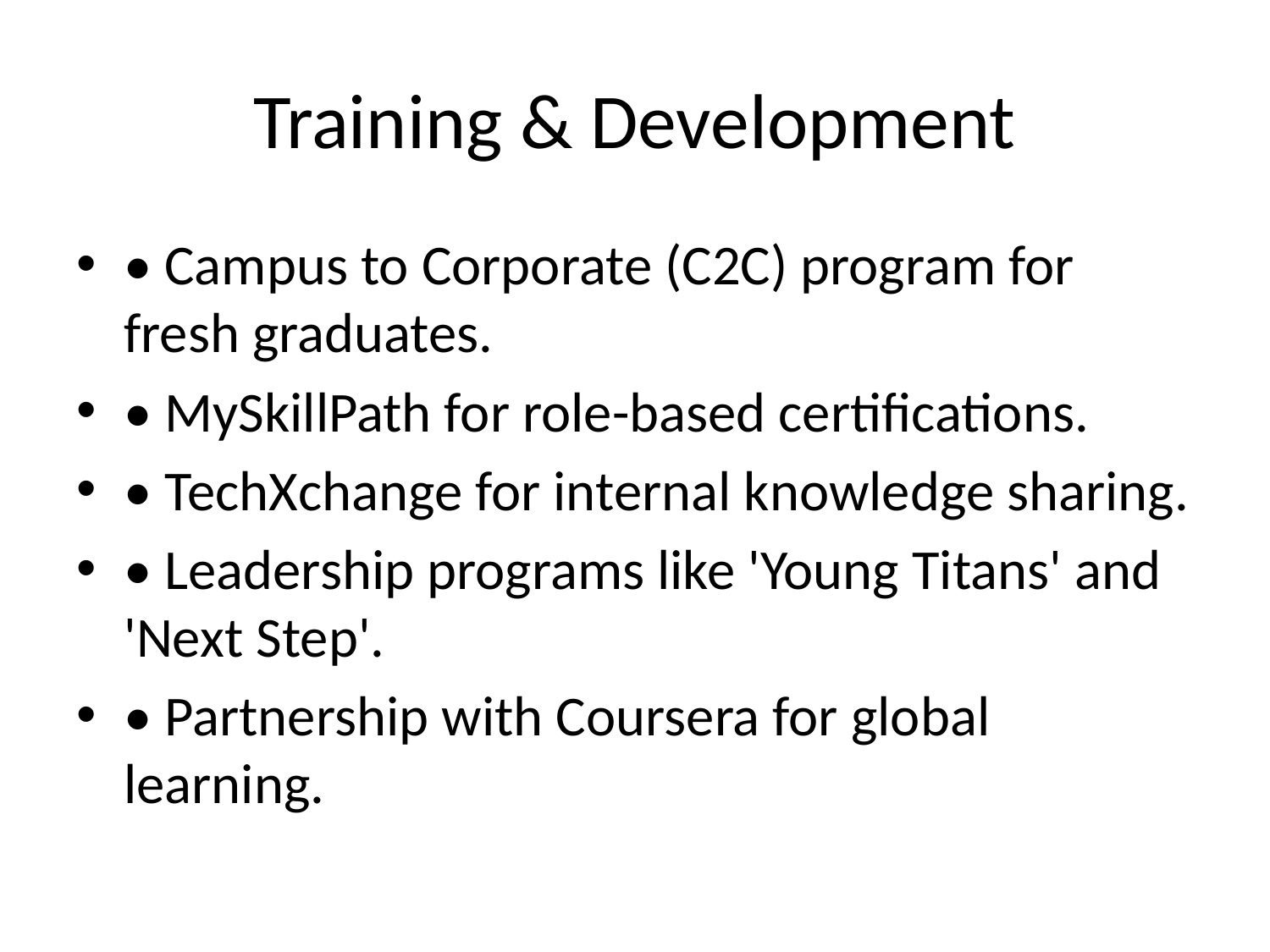

# Training & Development
• Campus to Corporate (C2C) program for fresh graduates.
• MySkillPath for role-based certifications.
• TechXchange for internal knowledge sharing.
• Leadership programs like 'Young Titans' and 'Next Step'.
• Partnership with Coursera for global learning.